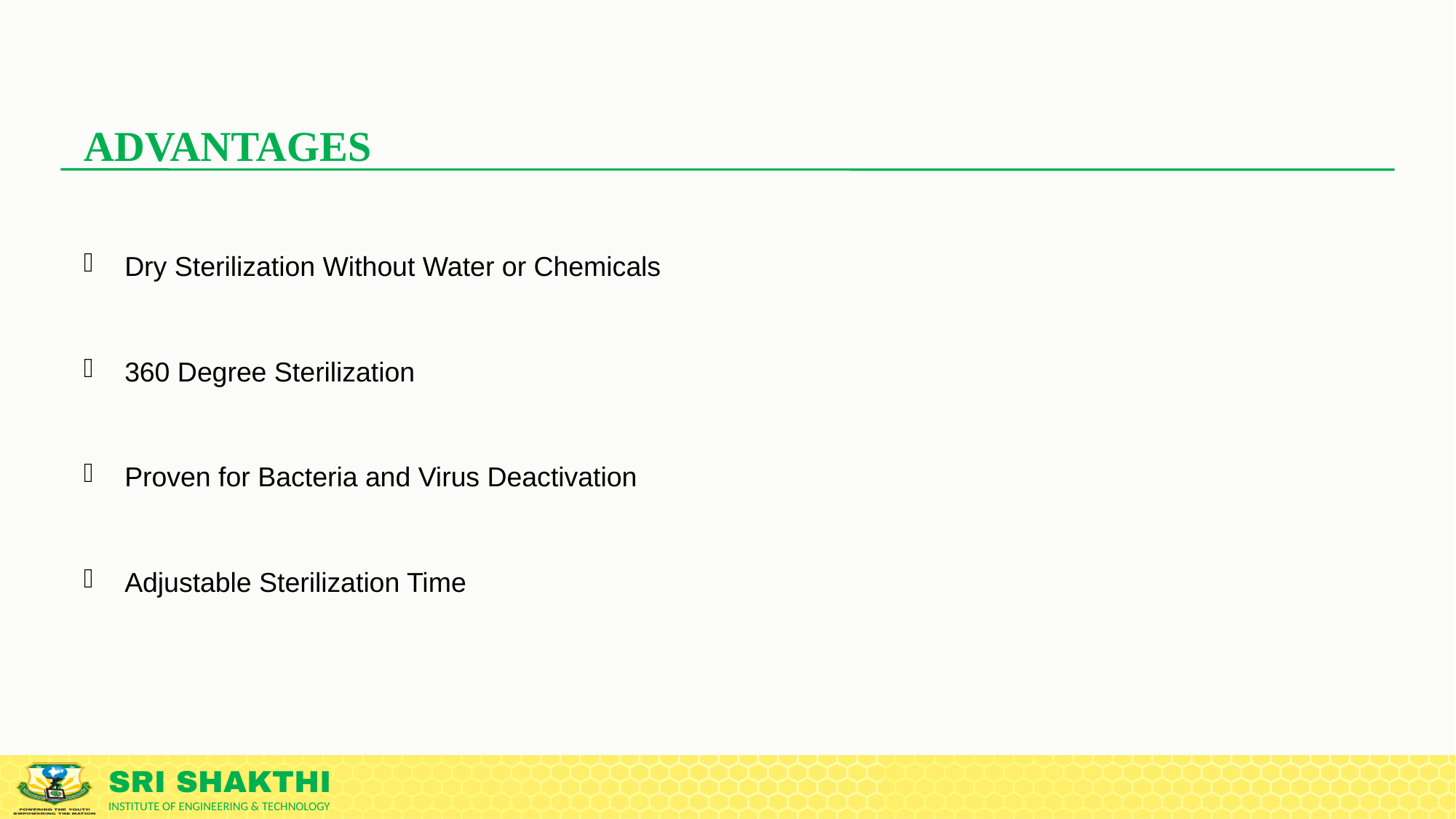

# ADVANTAGES

Dry Sterilization Without Water or Chemicals

360 Degree Sterilization

Proven for Bacteria and Virus Deactivation

Adjustable Sterilization Time